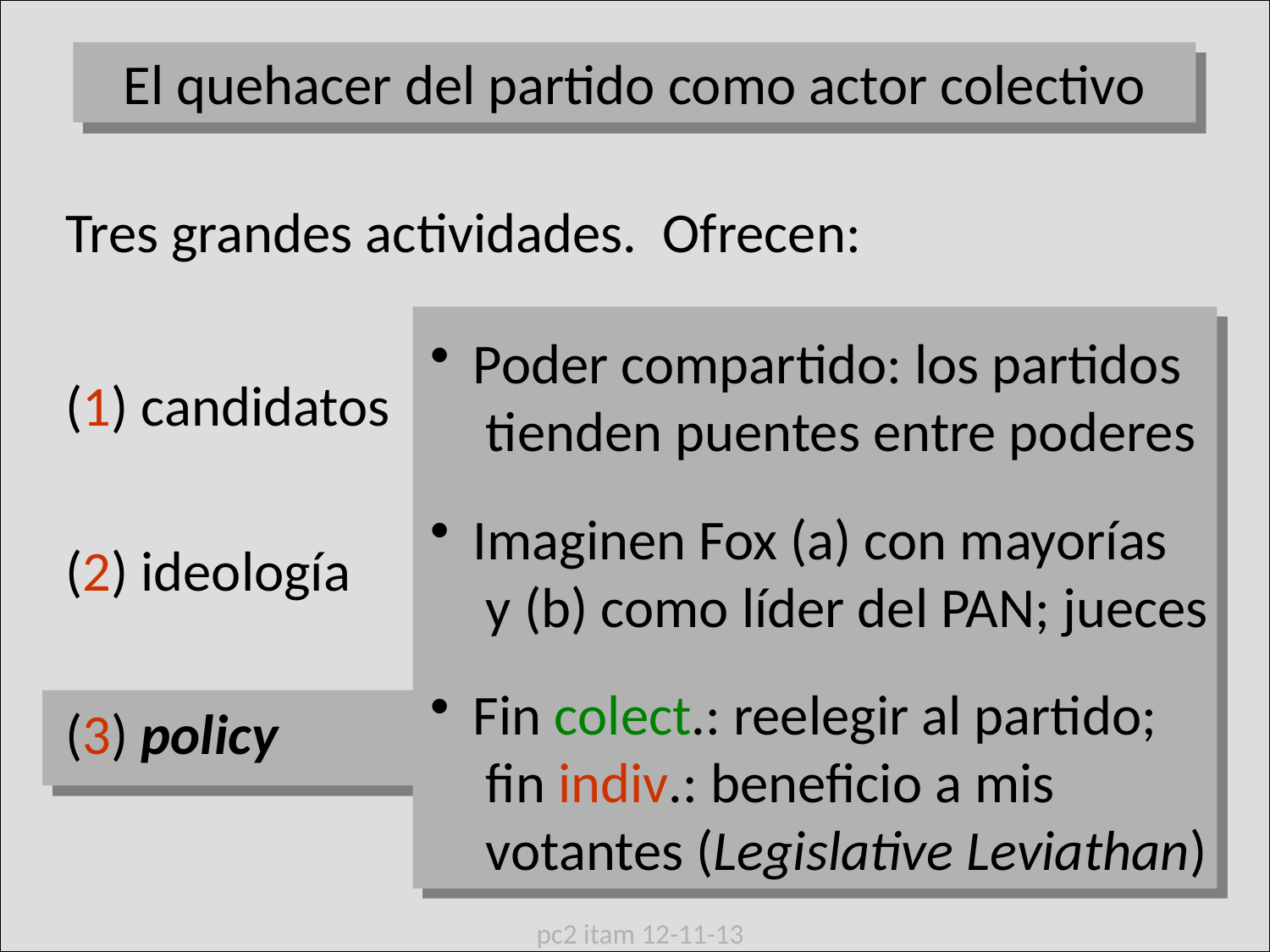

El quehacer del partido como actor colectivo
Tres grandes actividades.  Ofrecen:
(1) candidatos
(2) ideología
(3) policy

 Poder compartido: los partidos
  tienden puentes entre poderes
 Imaginen Fox (a) con mayorías
  y (b) como líder del PAN; jueces
 Fin colect.: reelegir al partido;
  fin indiv.: beneficio a mis
  votantes (Legislative Leviathan)